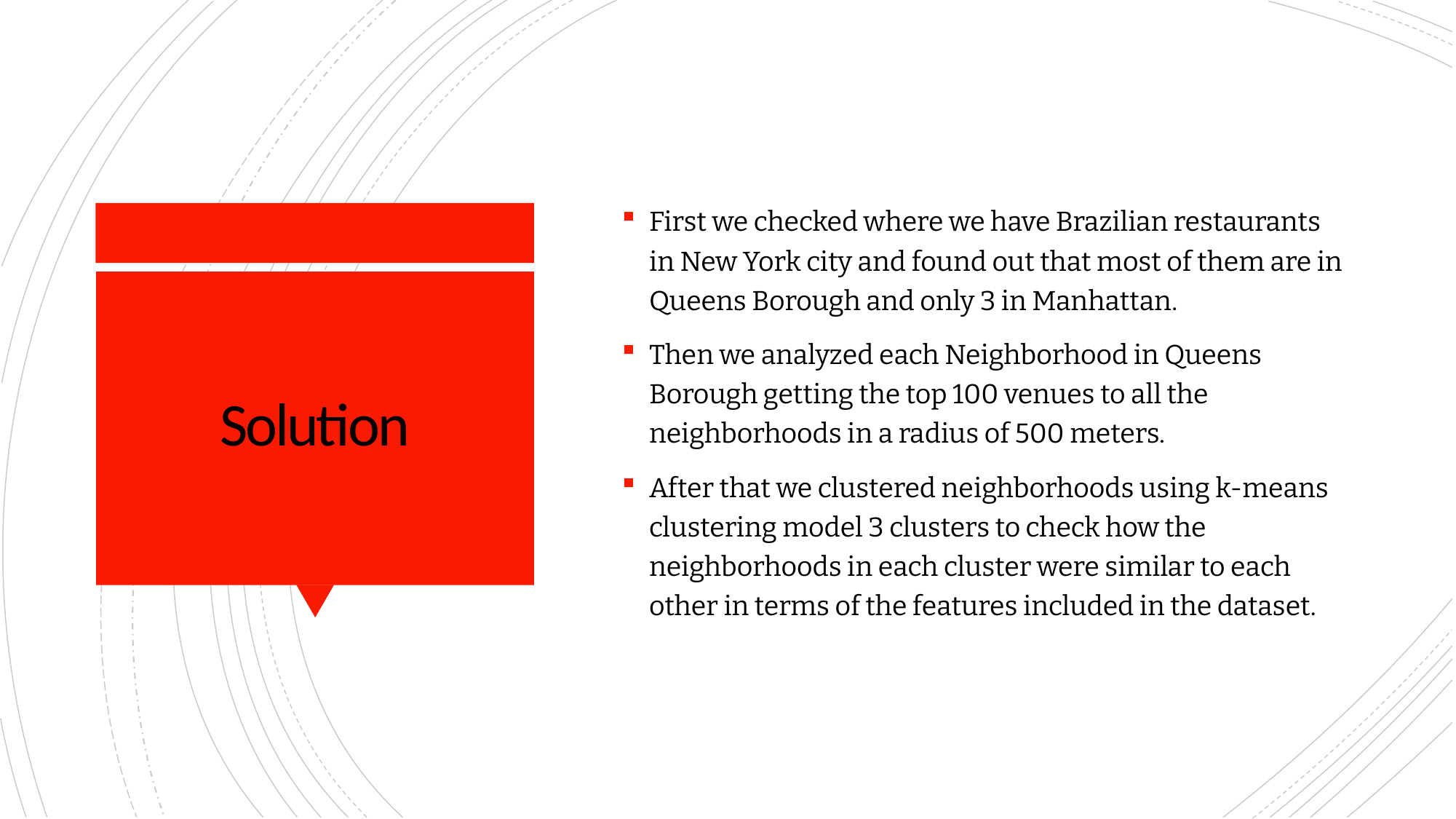

First we checked where we have Brazilian restaurants in New York city and found out that most of them are in Queens Borough and only 3 in Manhattan.
Then we analyzed each Neighborhood in Queens Borough getting the top 100 venues to all the neighborhoods in a radius of 500 meters.
After that we clustered neighborhoods using k-means clustering model 3 clusters to check how the neighborhoods in each cluster were similar to each other in terms of the features included in the dataset.
# Solution